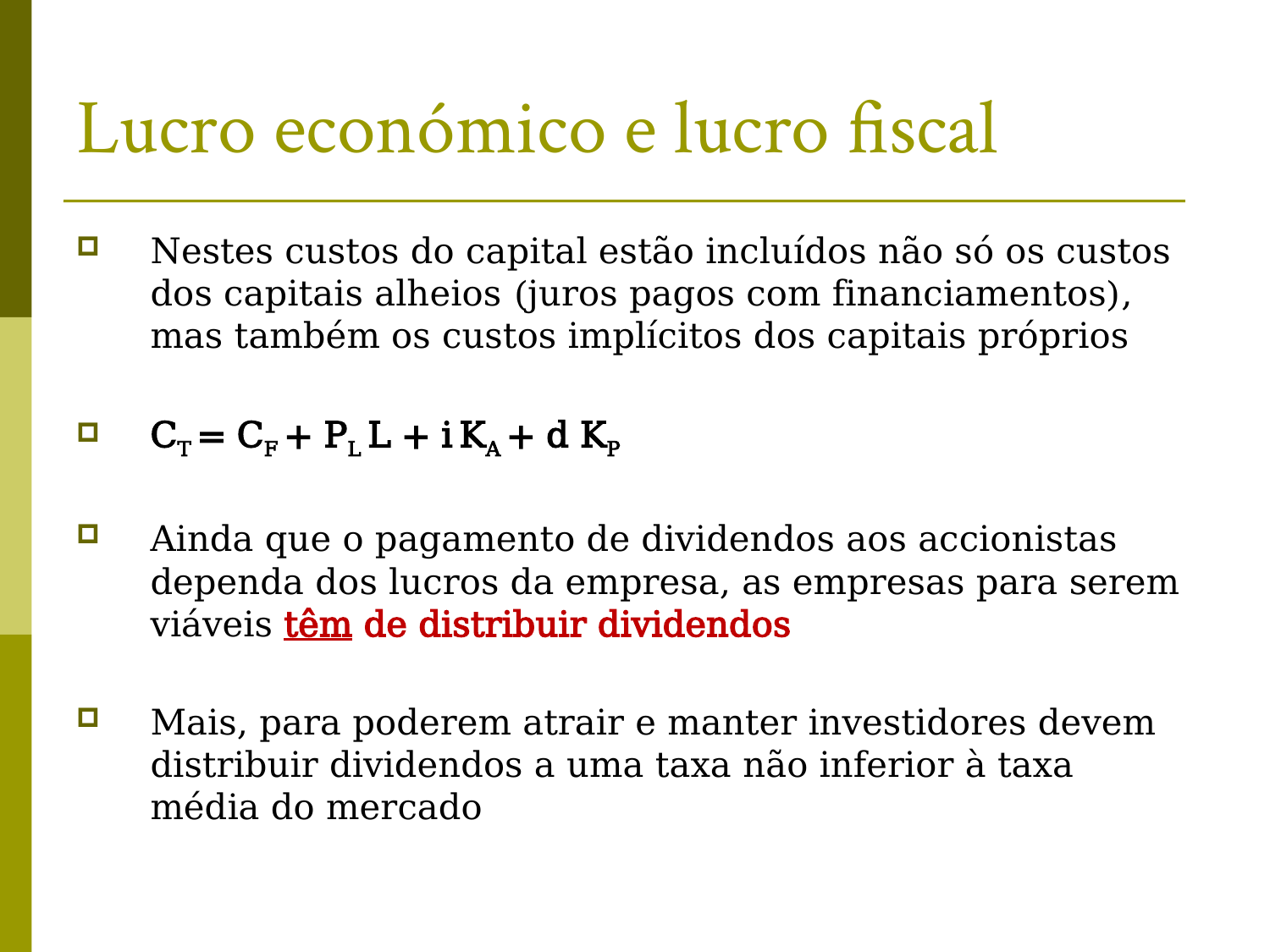

# Lucro económico e lucro fiscal
Nestes custos do capital estão incluídos não só os custos dos capitais alheios (juros pagos com financiamentos), mas também os custos implícitos dos capitais próprios

CT = CF + PL L + i KA + d KP

Ainda que o pagamento de dividendos aos accionistas dependa dos lucros da empresa, as empresas para serem viáveis têm de distribuir dividendos

Mais, para poderem atrair e manter investidores devem distribuir dividendos a uma taxa não inferior à taxa média do mercado